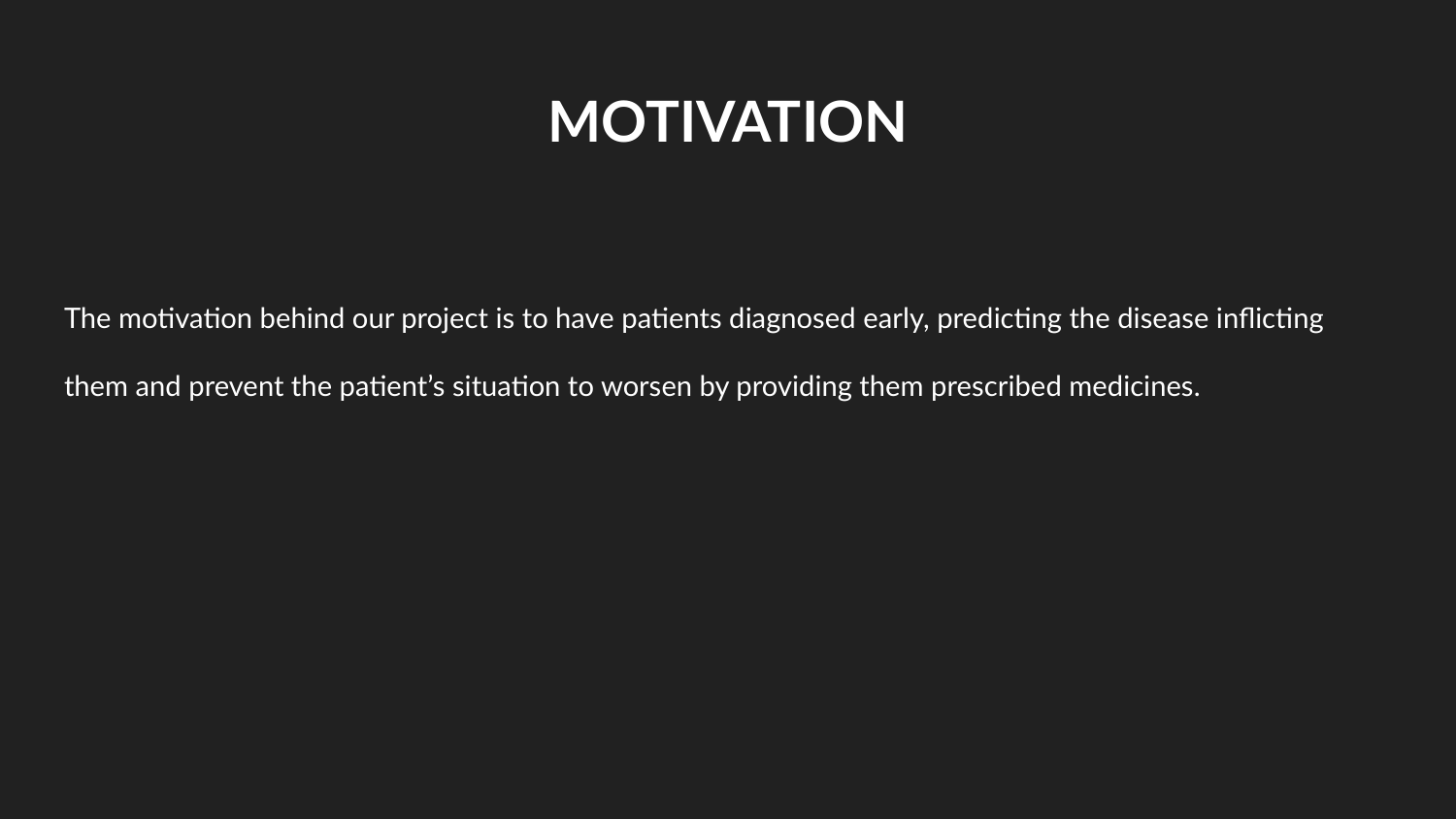

# MOTIVATION
The motivation behind our project is to have patients diagnosed early, predicting the disease inflicting them and prevent the patient’s situation to worsen by providing them prescribed medicines.